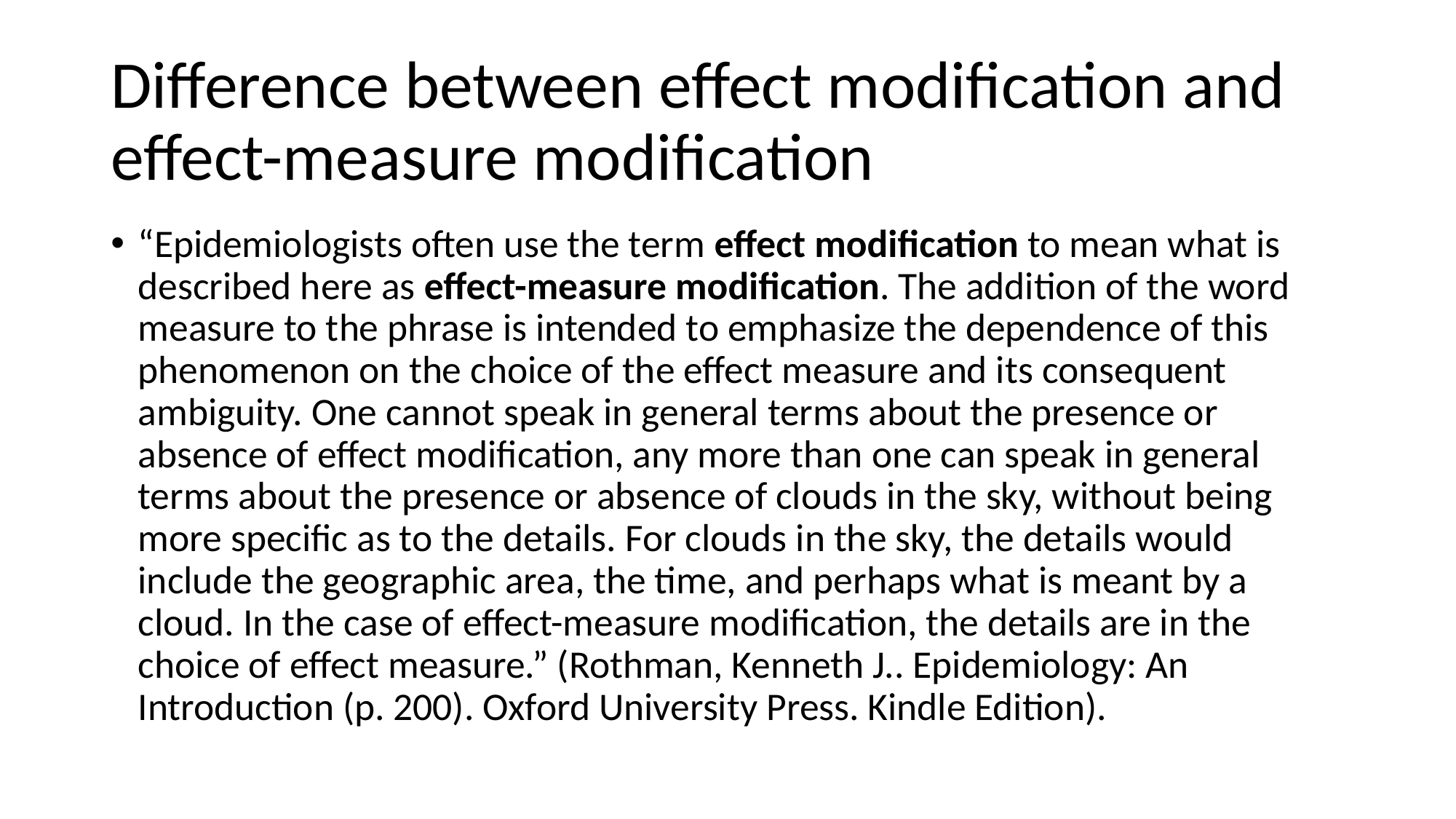

# Difference between effect modification and effect-measure modification
“Epidemiologists often use the term effect modification to mean what is described here as effect-measure modification. The addition of the word measure to the phrase is intended to emphasize the dependence of this phenomenon on the choice of the effect measure and its consequent ambiguity. One cannot speak in general terms about the presence or absence of effect modification, any more than one can speak in general terms about the presence or absence of clouds in the sky, without being more specific as to the details. For clouds in the sky, the details would include the geographic area, the time, and perhaps what is meant by a cloud. In the case of effect-measure modification, the details are in the choice of effect measure.” (Rothman, Kenneth J.. Epidemiology: An Introduction (p. 200). Oxford University Press. Kindle Edition).